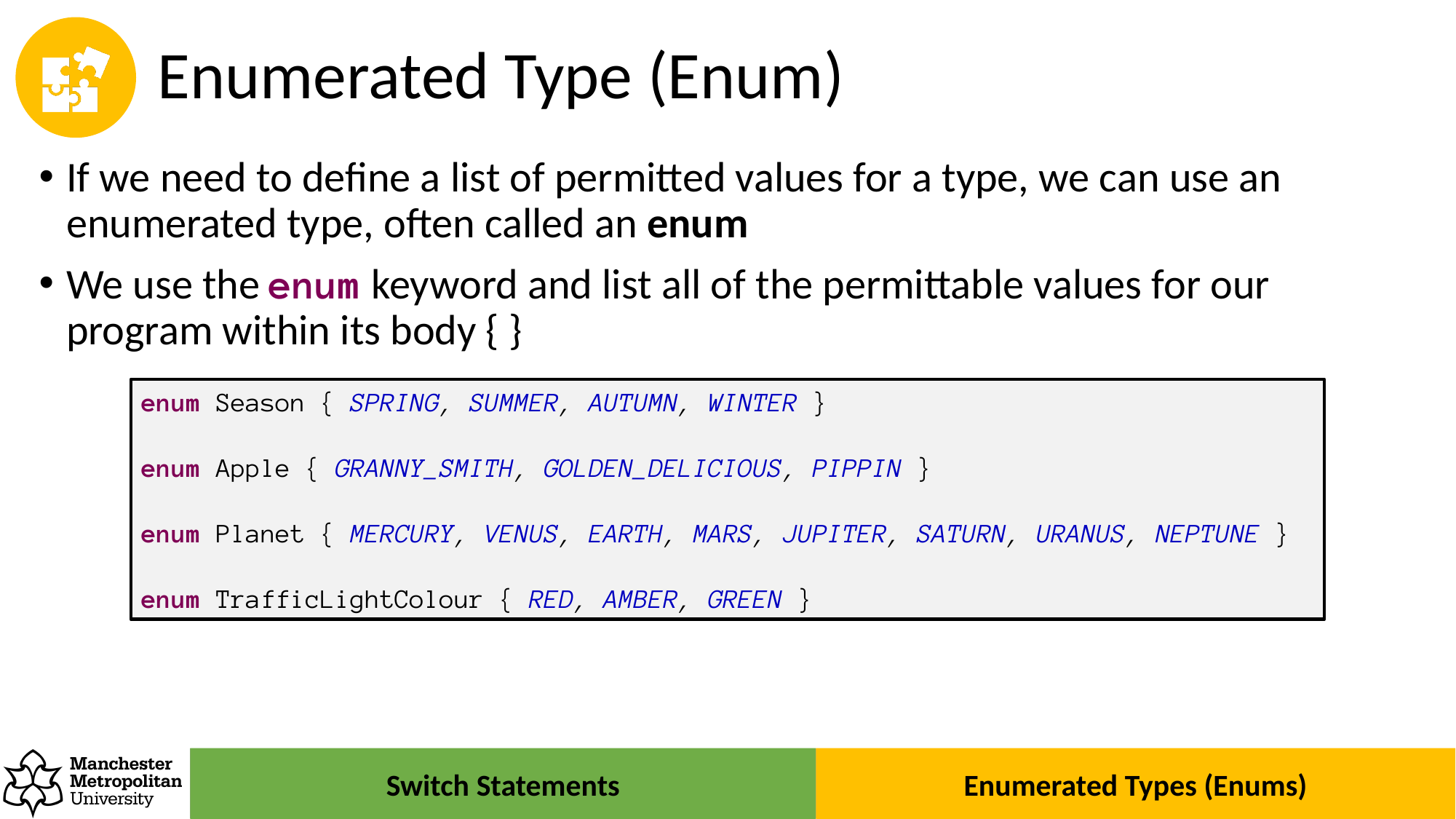

# Enumerated Type (Enum)

If we need to define a list of permitted values for a type, we can use an enumerated type, often called an enum
We use the enum keyword and list all of the permittable values for our program within its body { }
enum Season { SPRING, SUMMER, AUTUMN, WINTER }

enum Apple { GRANNY_SMITH, GOLDEN_DELICIOUS, PIPPIN }

enum Planet { MERCURY, VENUS, EARTH, MARS, JUPITER, SATURN, URANUS, NEPTUNE }

enum TrafficLightColour { RED, AMBER, GREEN }
Switch Statements
Enumerated Types (Enums)